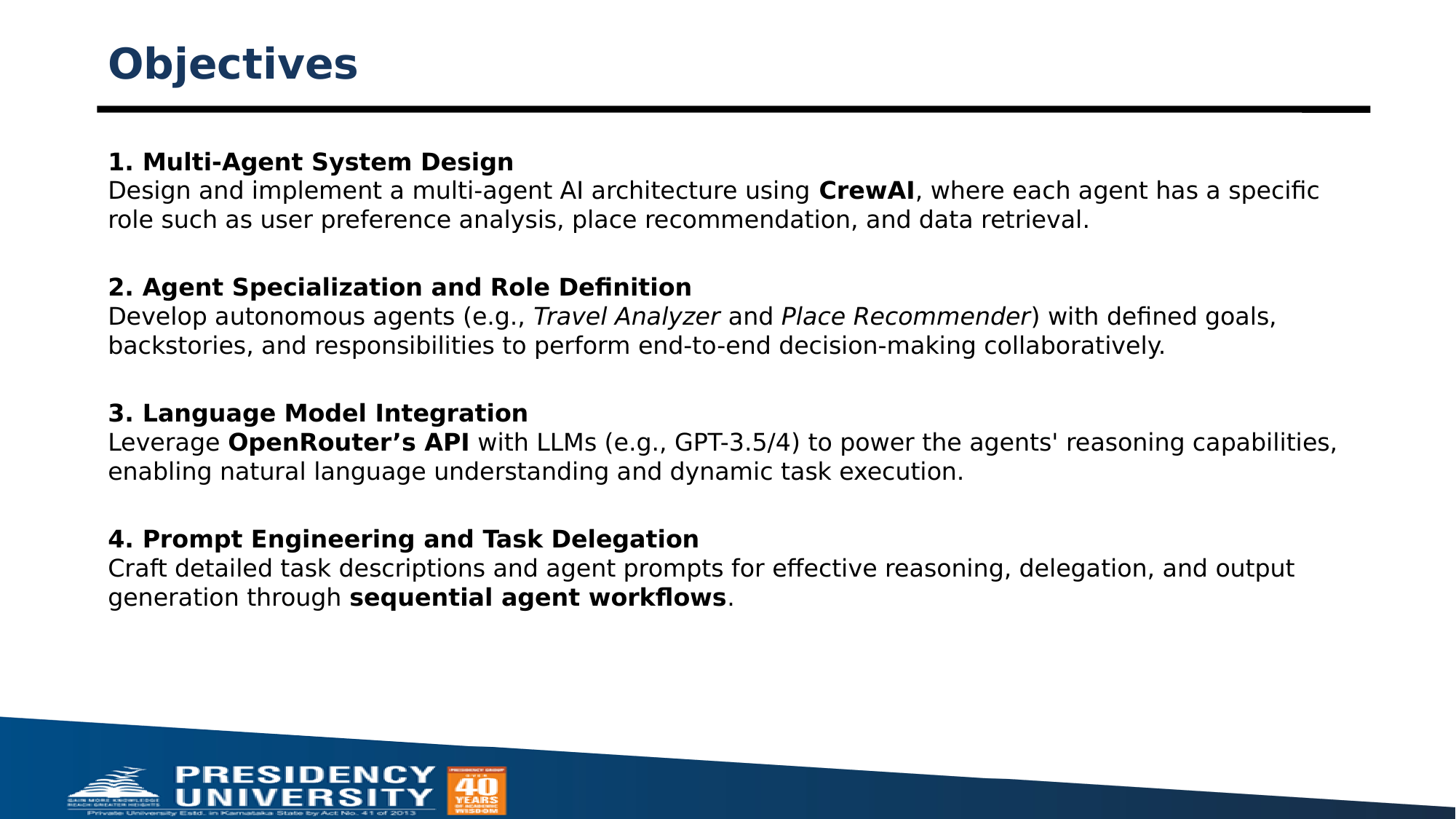

# Objectives
1. Multi-Agent System Design
Design and implement a multi-agent AI architecture using CrewAI, where each agent has a specific role such as user preference analysis, place recommendation, and data retrieval.

2. Agent Specialization and Role Definition
Develop autonomous agents (e.g., Travel Analyzer and Place Recommender) with defined goals, backstories, and responsibilities to perform end-to-end decision-making collaboratively.

3. Language Model Integration
Leverage OpenRouter’s API with LLMs (e.g., GPT-3.5/4) to power the agents' reasoning capabilities, enabling natural language understanding and dynamic task execution.

4. Prompt Engineering and Task Delegation
Craft detailed task descriptions and agent prompts for effective reasoning, delegation, and output generation through sequential agent workflows.